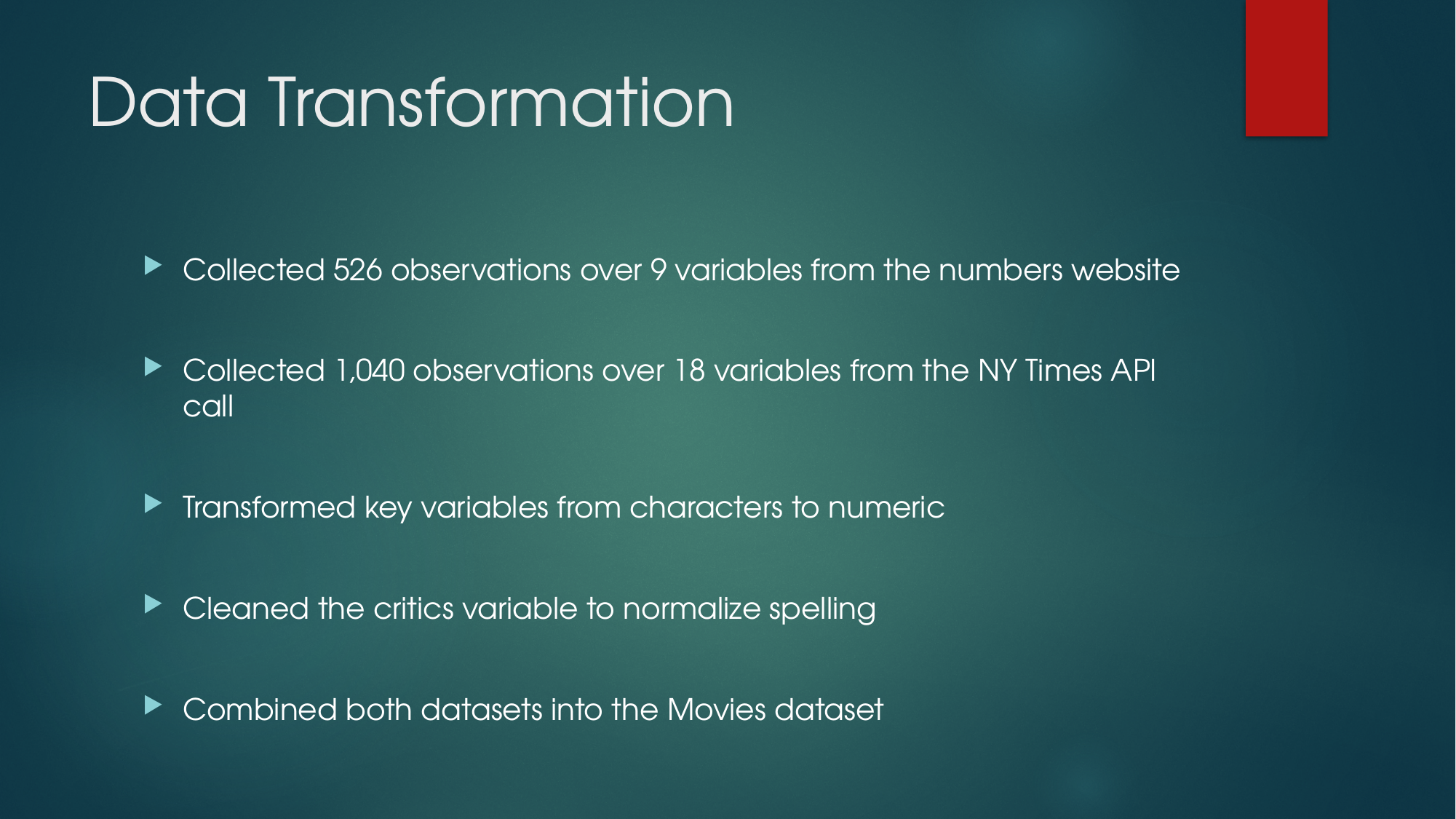

# Data Transformation
Collected 526 observations over 9 variables from the numbers website

Collected 1,040 observations over 18 variables from the NY Times API call

Transformed key variables from characters to numeric

Cleaned the critics variable to normalize spelling

Combined both datasets into the Movies dataset